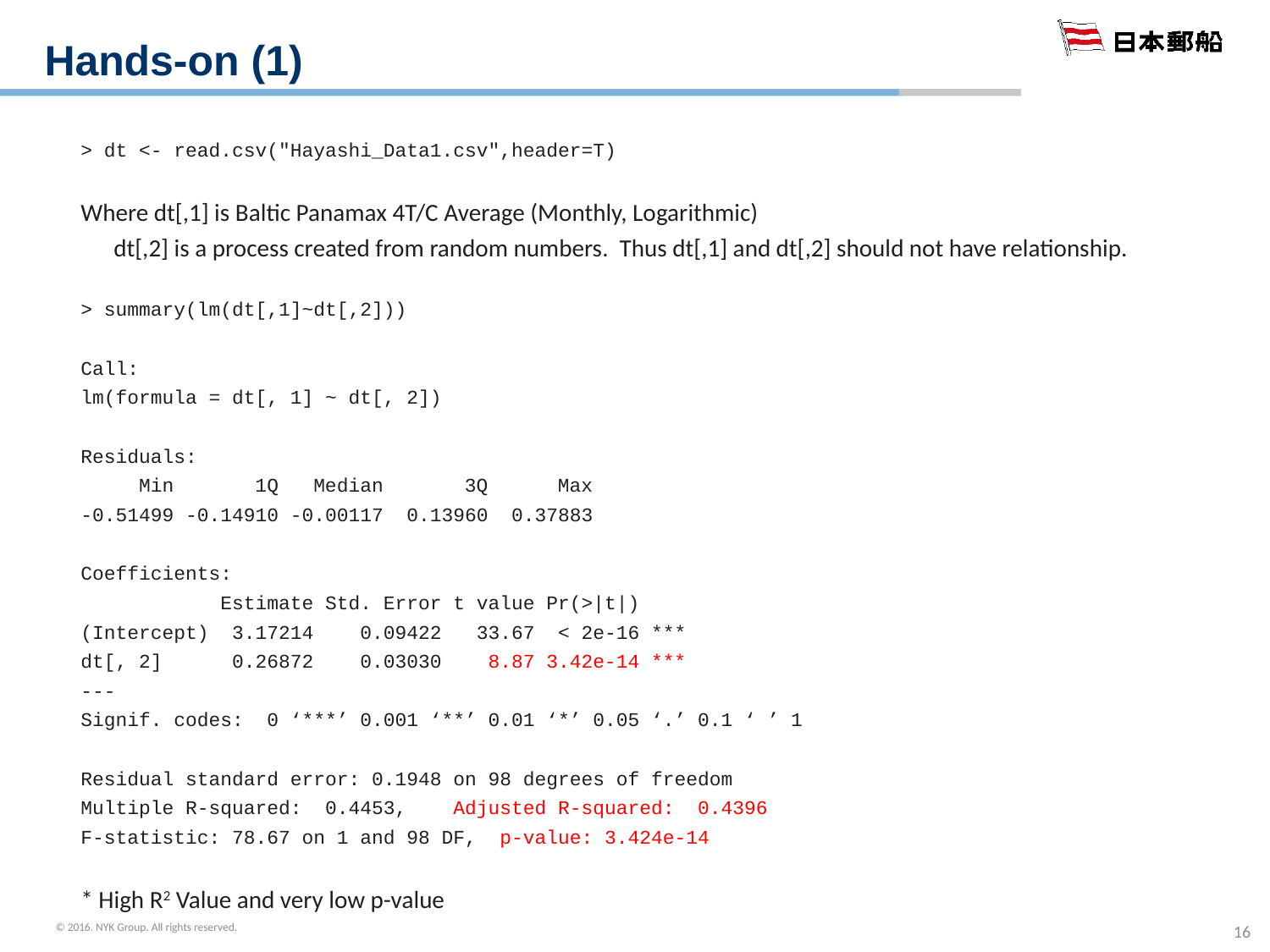

# Hands-on (1)
> dt <- read.csv("Hayashi_Data1.csv",header=T)

Where dt[,1] is Baltic Panamax 4T/C Average (Monthly, Logarithmic)
      dt[,2] is a process created from random numbers.  Thus dt[,1] and dt[,2] should not have relationship.

> summary(lm(dt[,1]~dt[,2]))

Call:
lm(formula = dt[, 1] ~ dt[, 2])

Residuals:
     Min       1Q   Median       3Q      Max
-0.51499 -0.14910 -0.00117  0.13960  0.37883

Coefficients:
            Estimate Std. Error t value Pr(>|t|)
(Intercept)  3.17214    0.09422   33.67  < 2e-16 ***
dt[, 2]      0.26872    0.03030    8.87 3.42e-14 ***
---
Signif. codes:  0 ‘***’ 0.001 ‘**’ 0.01 ‘*’ 0.05 ‘.’ 0.1 ‘ ’ 1

Residual standard error: 0.1948 on 98 degrees of freedom
Multiple R-squared:  0.4453,    Adjusted R-squared:  0.4396
F-statistic: 78.67 on 1 and 98 DF,  p-value: 3.424e-14

* High R2 Value and very low p-value
16